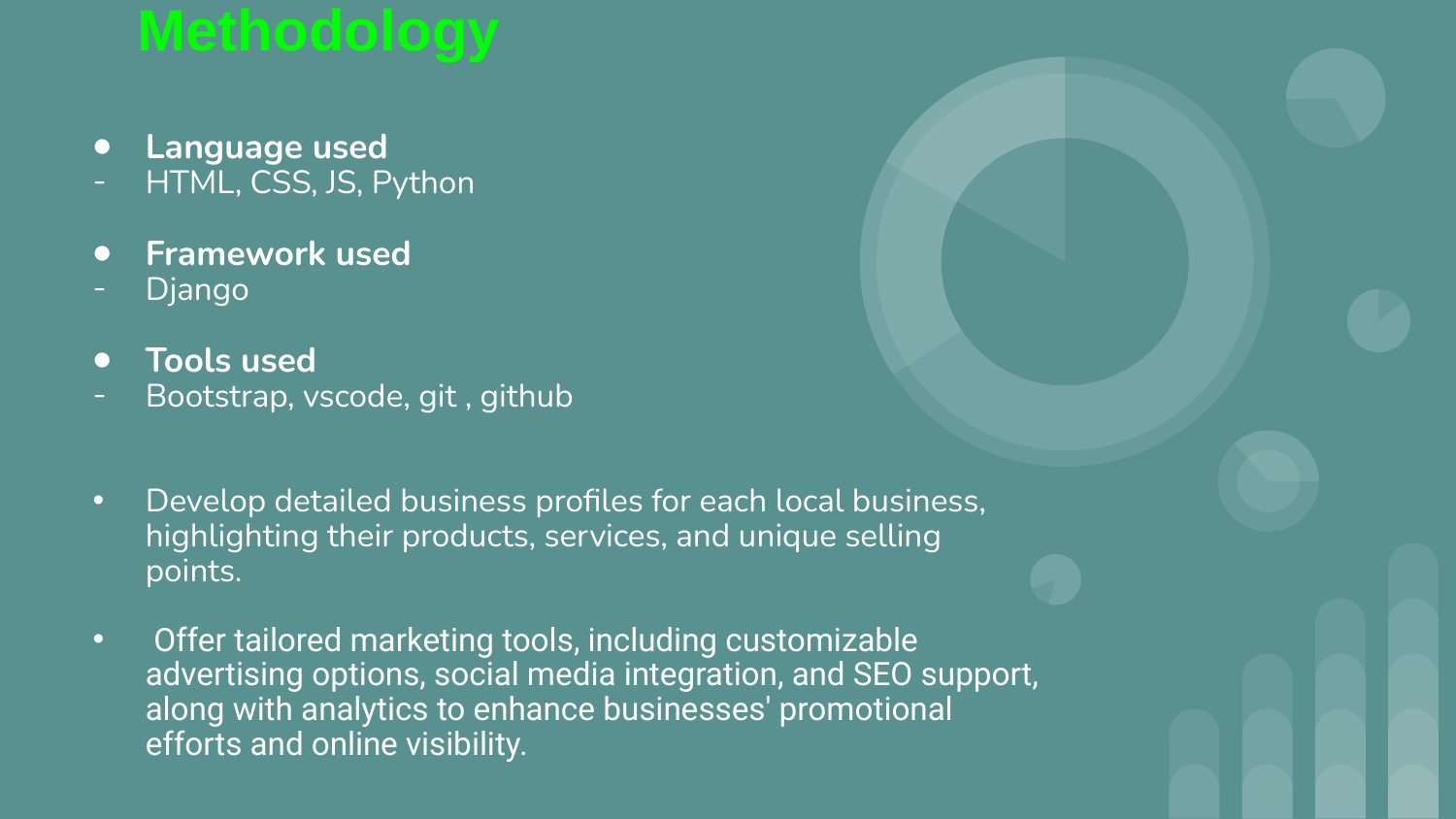

# Methodology
Language used
HTML, CSS, JS, Python

Framework used
Django

Tools used
Bootstrap, vscode, git , github

Develop detailed business profiles for each local business, highlighting their products, services, and unique selling points.

 Offer tailored marketing tools, including customizable advertising options, social media integration, and SEO support, along with analytics to enhance businesses' promotional efforts and online visibility.